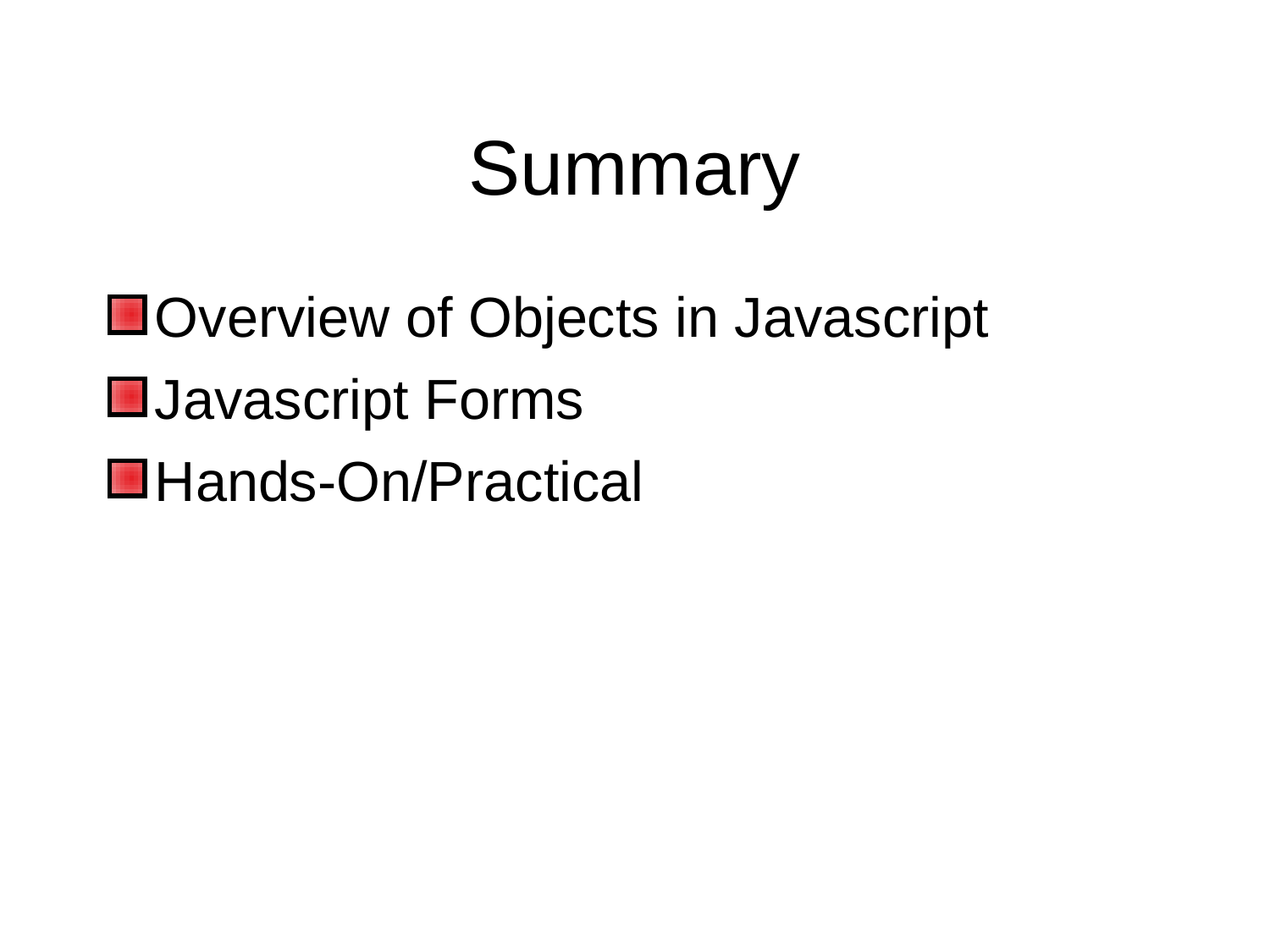

Summary
Overview of Objects in Javascript
Javascript Forms
Hands-On/Practical